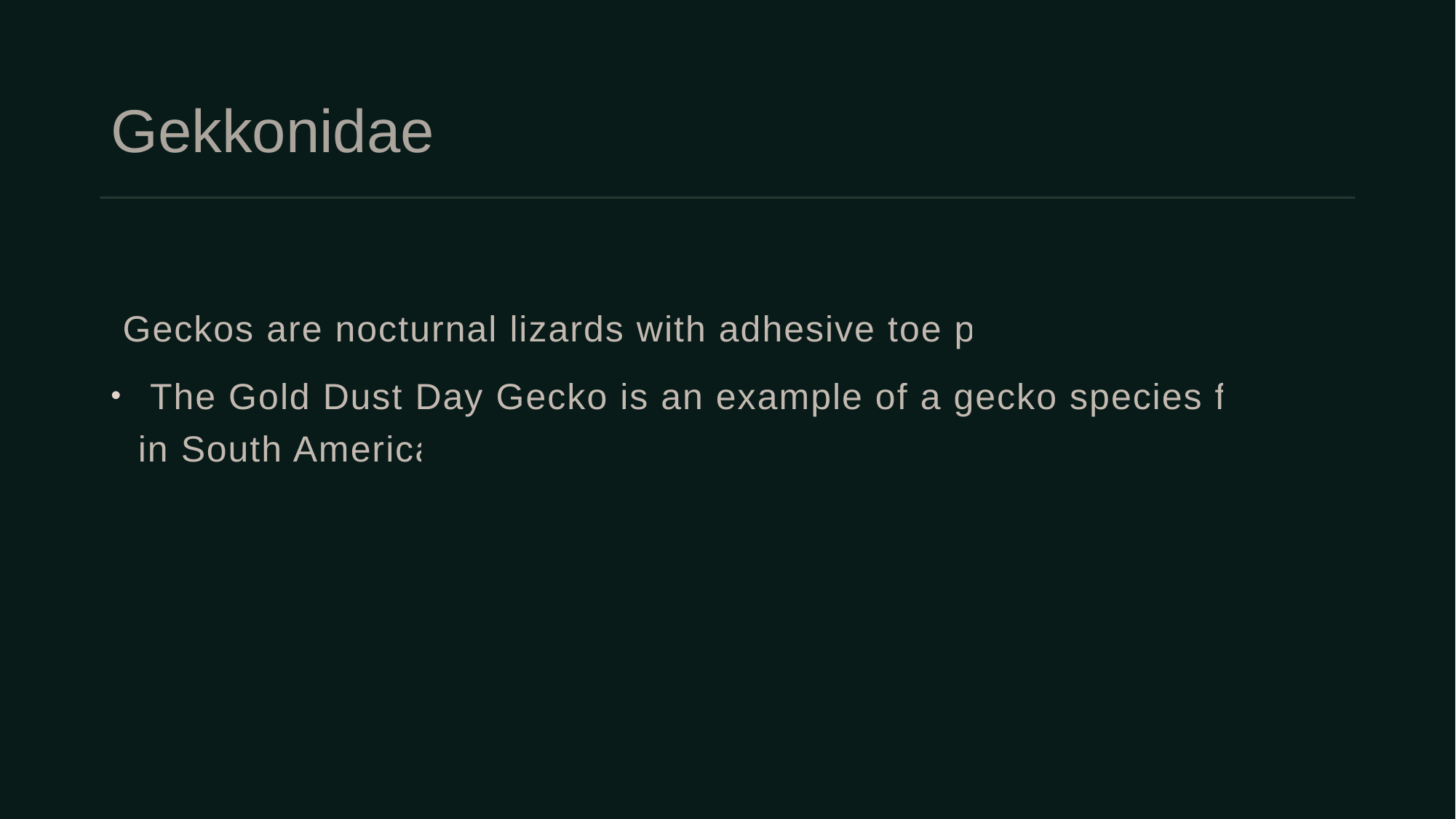

# Gekkonidae
 Geckos are nocturnal lizards with adhesive toe pads.
 The Gold Dust Day Gecko is an example of a gecko species found in South America.